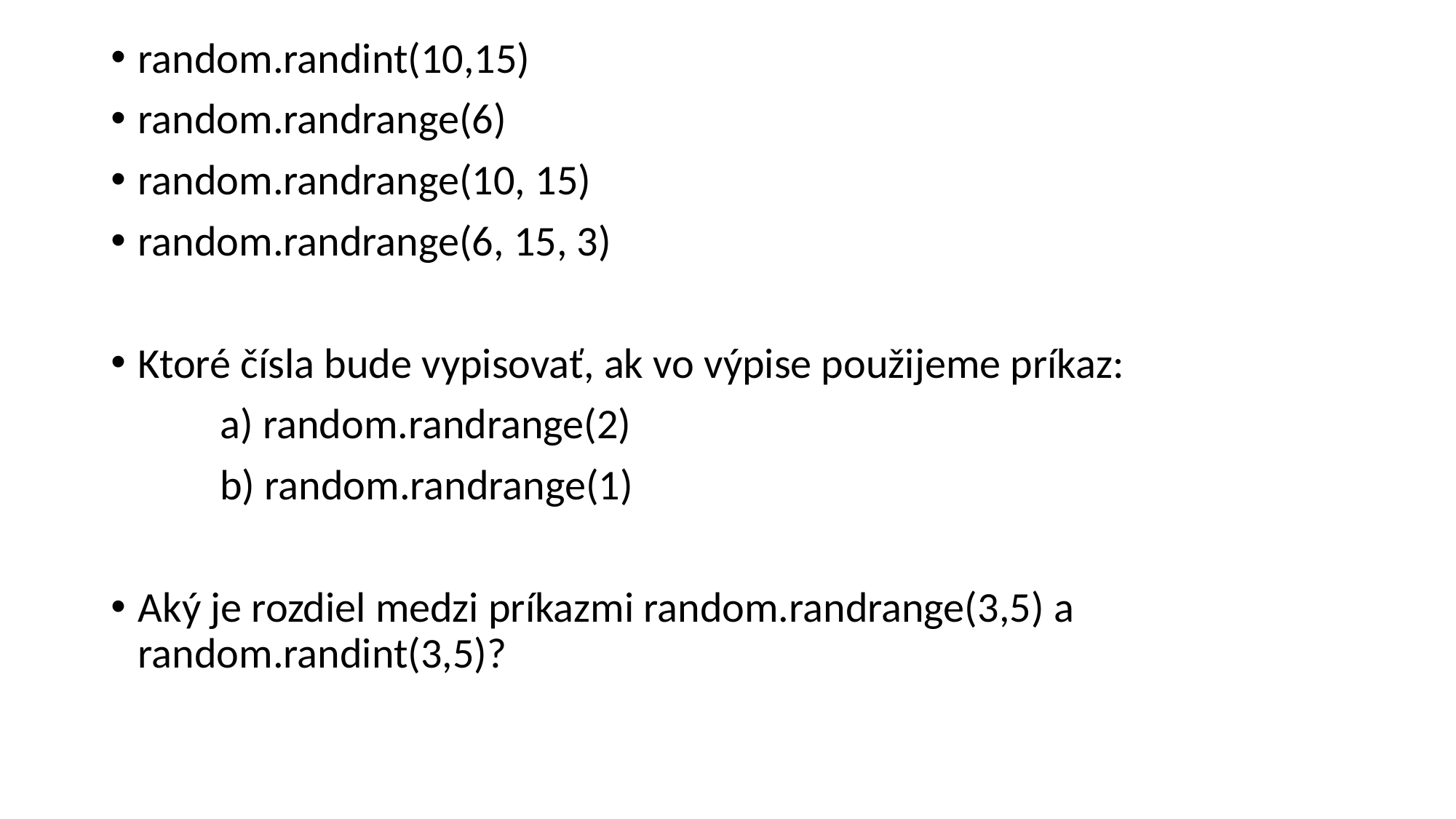

random.randint(10,15)
random.randrange(6)
random.randrange(10, 15)
random.randrange(6, 15, 3)

Ktoré čísla bude vypisovať, ak vo výpise použijeme príkaz:
	a) random.randrange(2)
	b) random.randrange(1)

Aký je rozdiel medzi príkazmi random.randrange(3,5) a random.randint(3,5)?